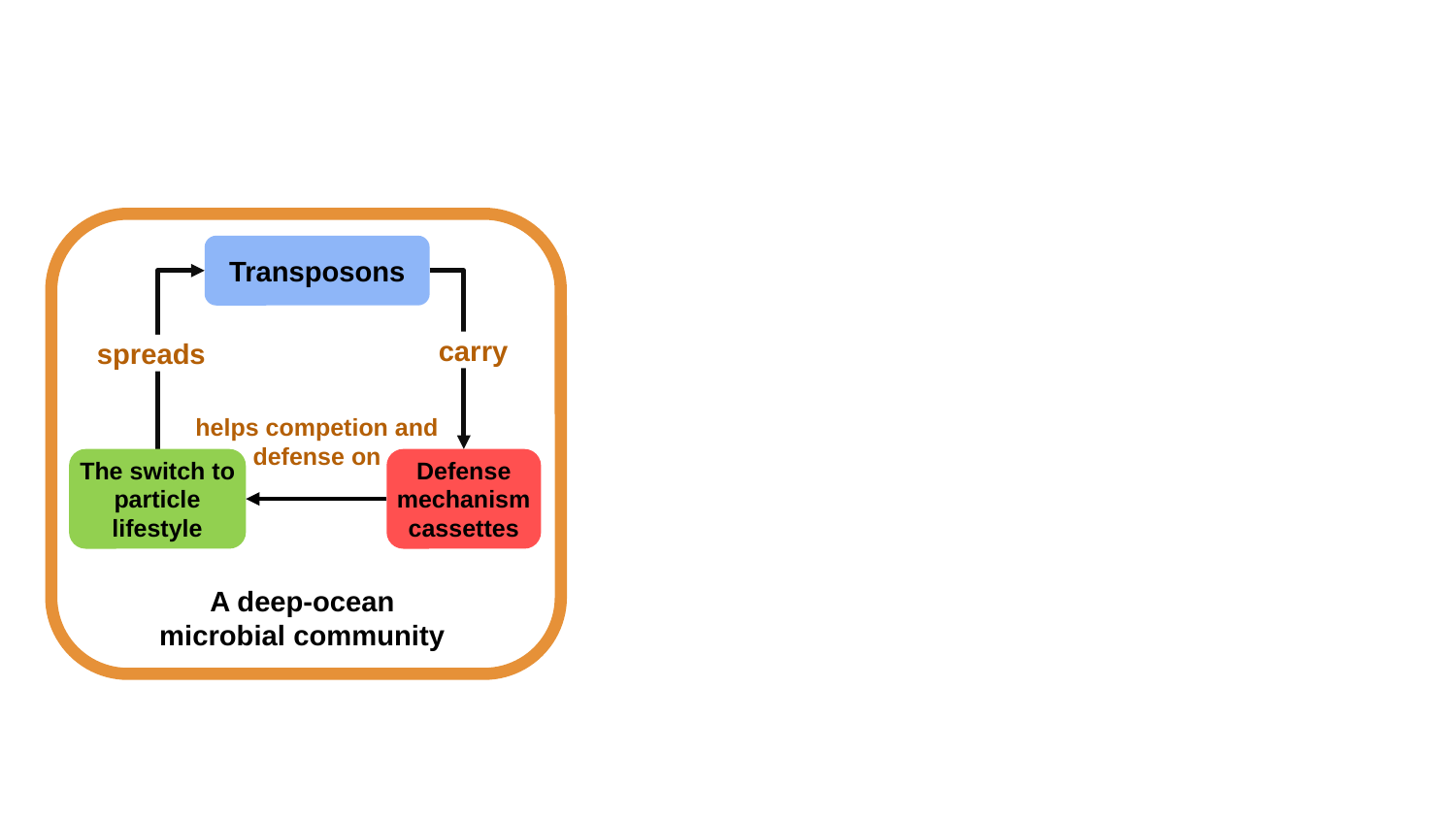

Transposons
carry
spreads
helps competion and defense on
The switch to particle lifestyle
Defense
mechanism
cassettes
A deep-ocean microbial community